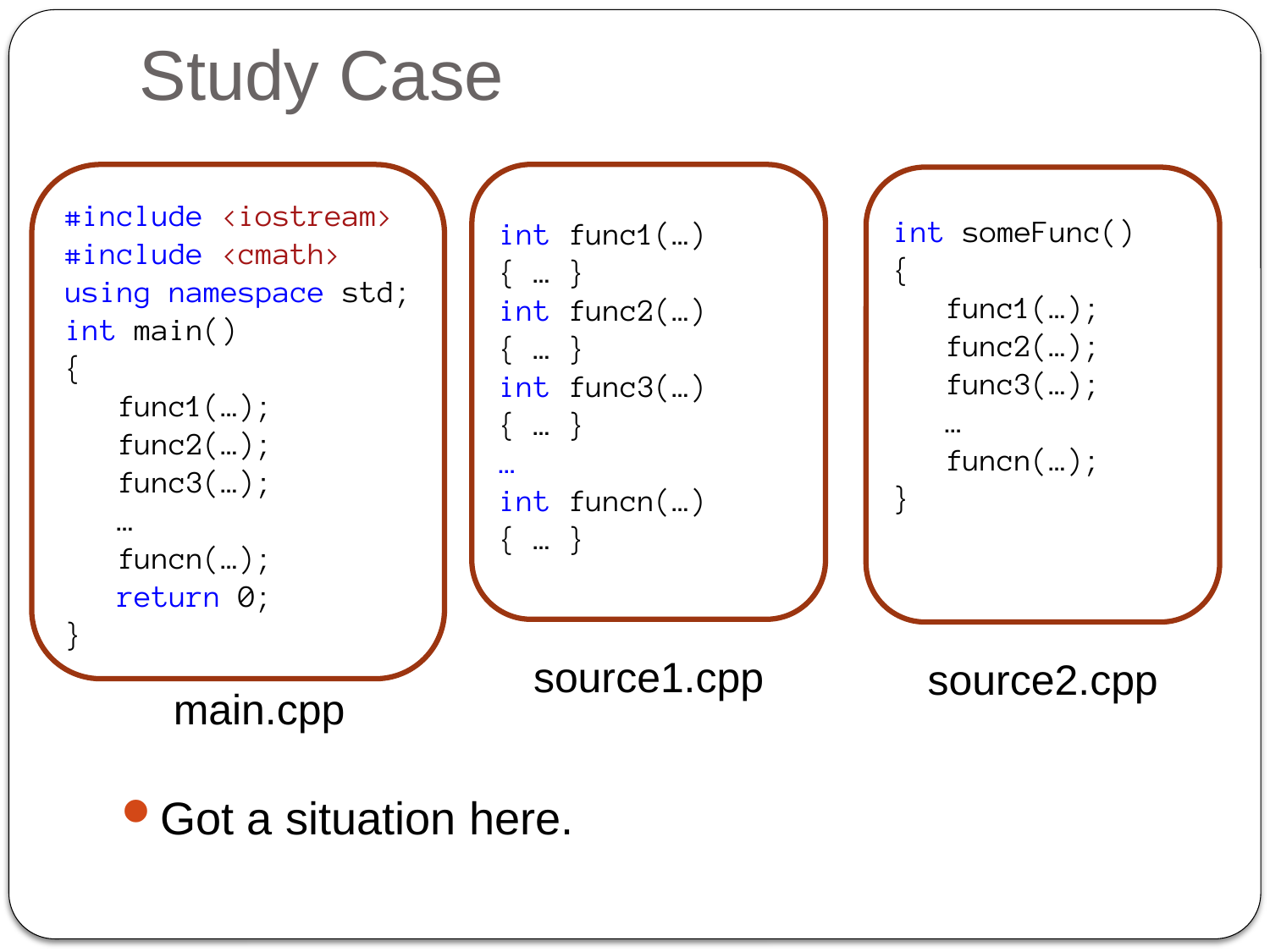

# Study Case

#include <iostream>
#include <cmath>
using namespace std;
int main()
{
   func1(…);
   func2(…);
   func3(…);
   …
   funcn(…);
   return 0;
}
int someFunc()
{
   func1(…);
   func2(…);
   func3(…);
   …
   funcn(…);
}

int func1(…)
{ … }
int func2(…)
{ … }
int func3(…)
{ … }
…
int funcn(…)
{ … }

source1.cpp
source2.cpp
main.cpp
Got a situation here.